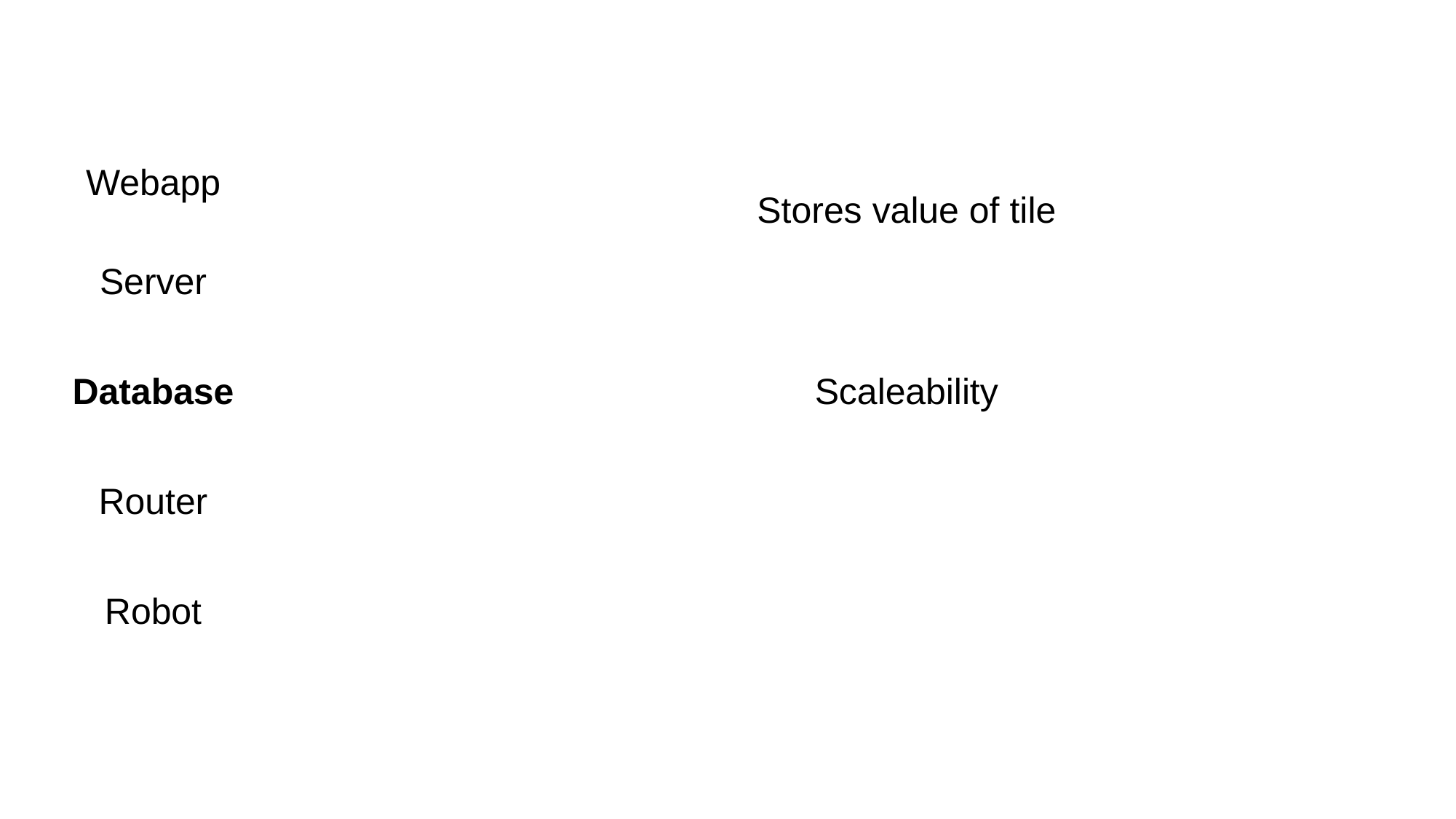

Webapp
Stores value of tile
Server
Scaleability
Database
Router
Robot